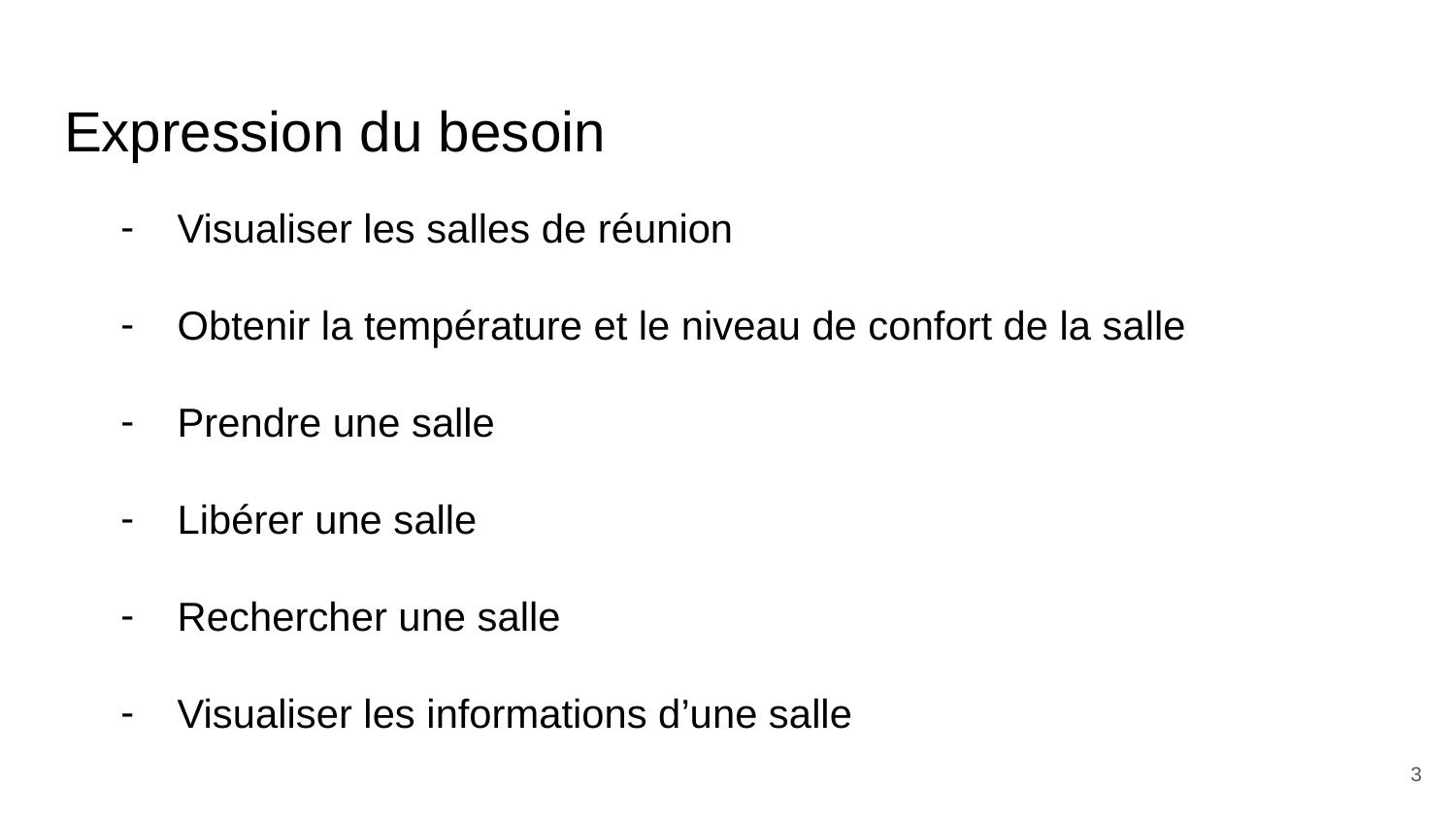

# Expression du besoin

Visualiser les salles de réunion

Obtenir la température et le niveau de confort de la salle

Prendre une salle

Libérer une salle

Rechercher une salle

Visualiser les informations d’une salle
3